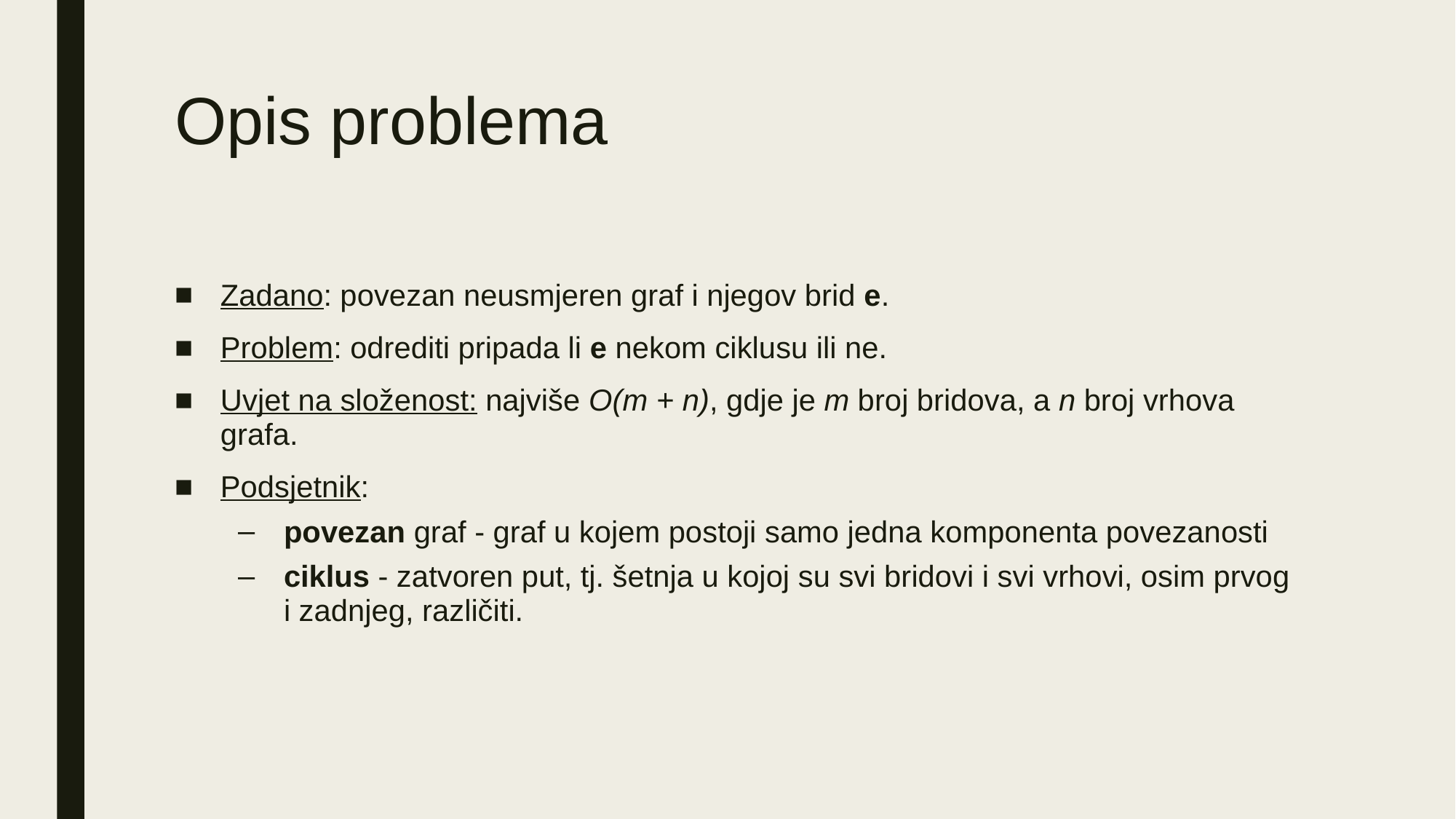

# Opis problema
Zadano: povezan neusmjeren graf i njegov brid e.
Problem: odrediti pripada li e nekom ciklusu ili ne.
Uvjet na složenost: najviše O(m + n), gdje je m broj bridova, a n broj vrhova grafa.
Podsjetnik:
povezan graf - graf u kojem postoji samo jedna komponenta povezanosti
ciklus - zatvoren put, tj. šetnja u kojoj su svi bridovi i svi vrhovi, osim prvog i zadnjeg, različiti.